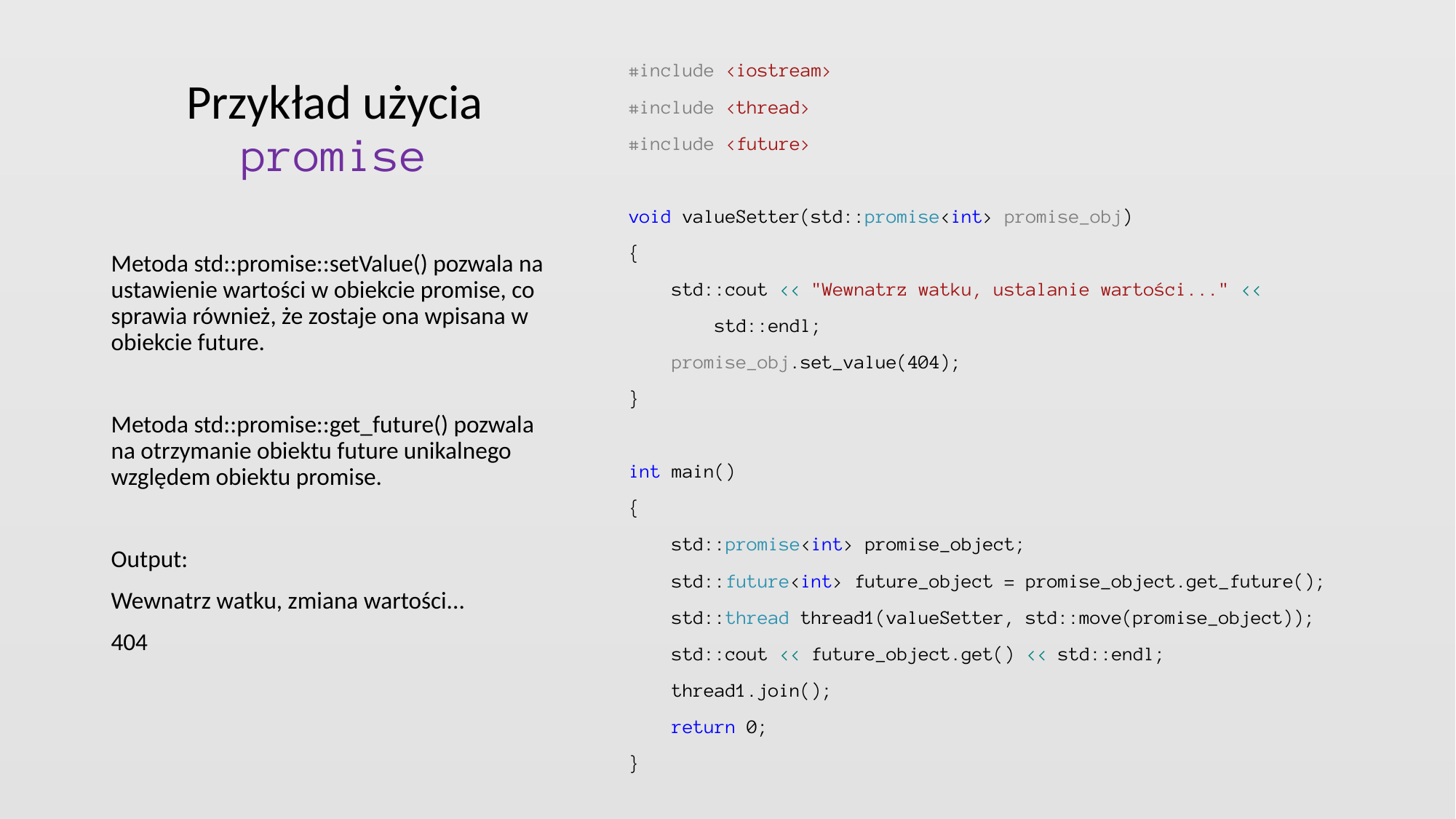

# Przykład użycia promise
#include <iostream>
#include <thread>
#include <future>

void valueSetter(std::promise<int> promise_obj)
{
    std::cout << "Wewnatrz watku, ustalanie wartości..." <<
        std::endl;
    promise_obj.set_value(404);
}

int main()
{
    std::promise<int> promise_object;
    std::future<int> future_object = promise_object.get_future();
    std::thread thread1(valueSetter, std::move(promise_object));
    std::cout << future_object.get() << std::endl;
    thread1.join();
    return 0;
}
Metoda std::promise::setValue() pozwala na ustawienie wartości w obiekcie promise, co sprawia również, że zostaje ona wpisana w obiekcie future.

Metoda std::promise::get_future() pozwala na otrzymanie obiektu future unikalnego względem obiektu promise.

Output:
Wewnatrz watku, zmiana wartości...
404